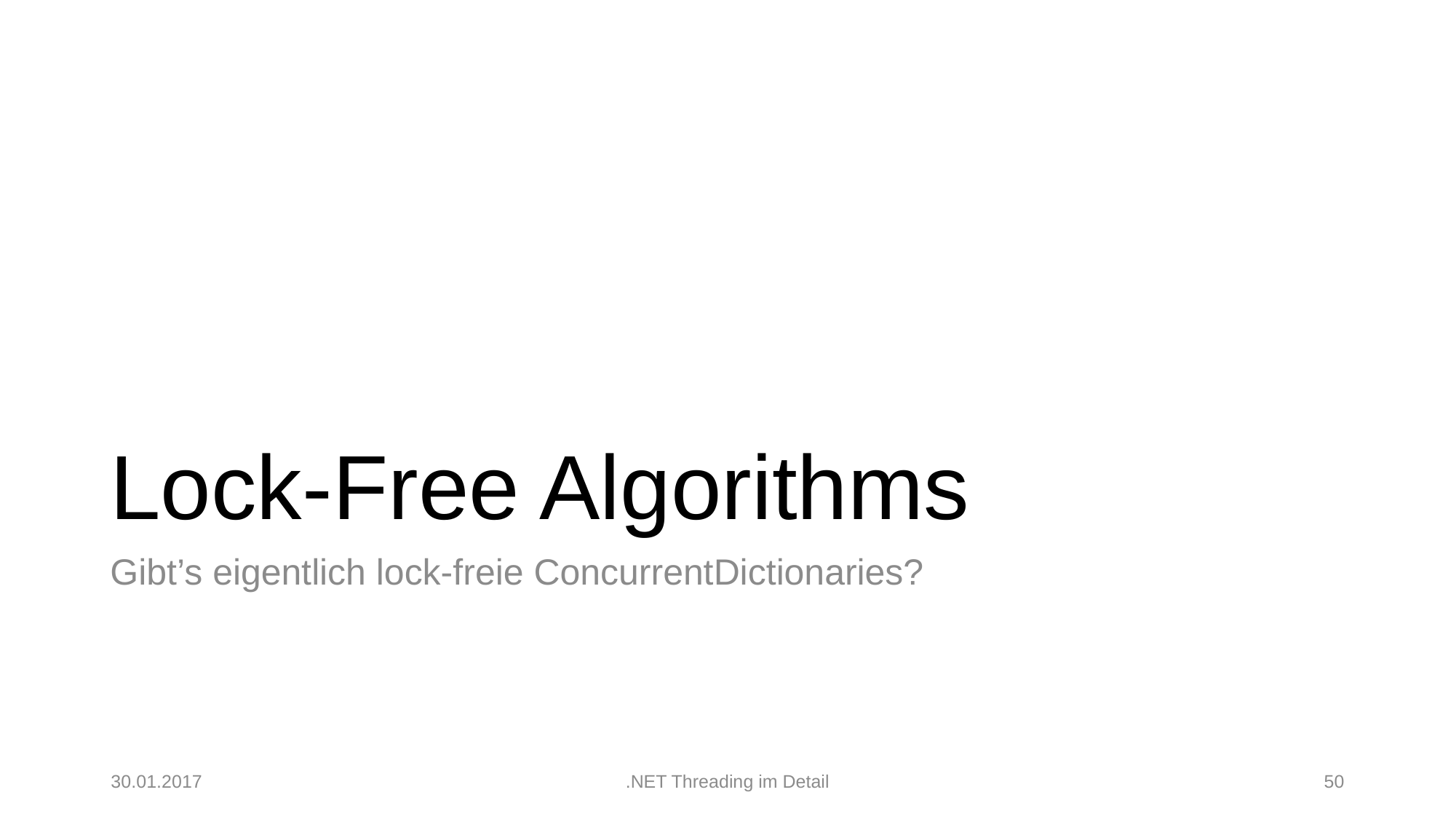

# Lock-Free Algorithms
Gibt’s eigentlich lock-freie ConcurrentDictionaries?
30.01.2017
.NET Threading im Detail
50